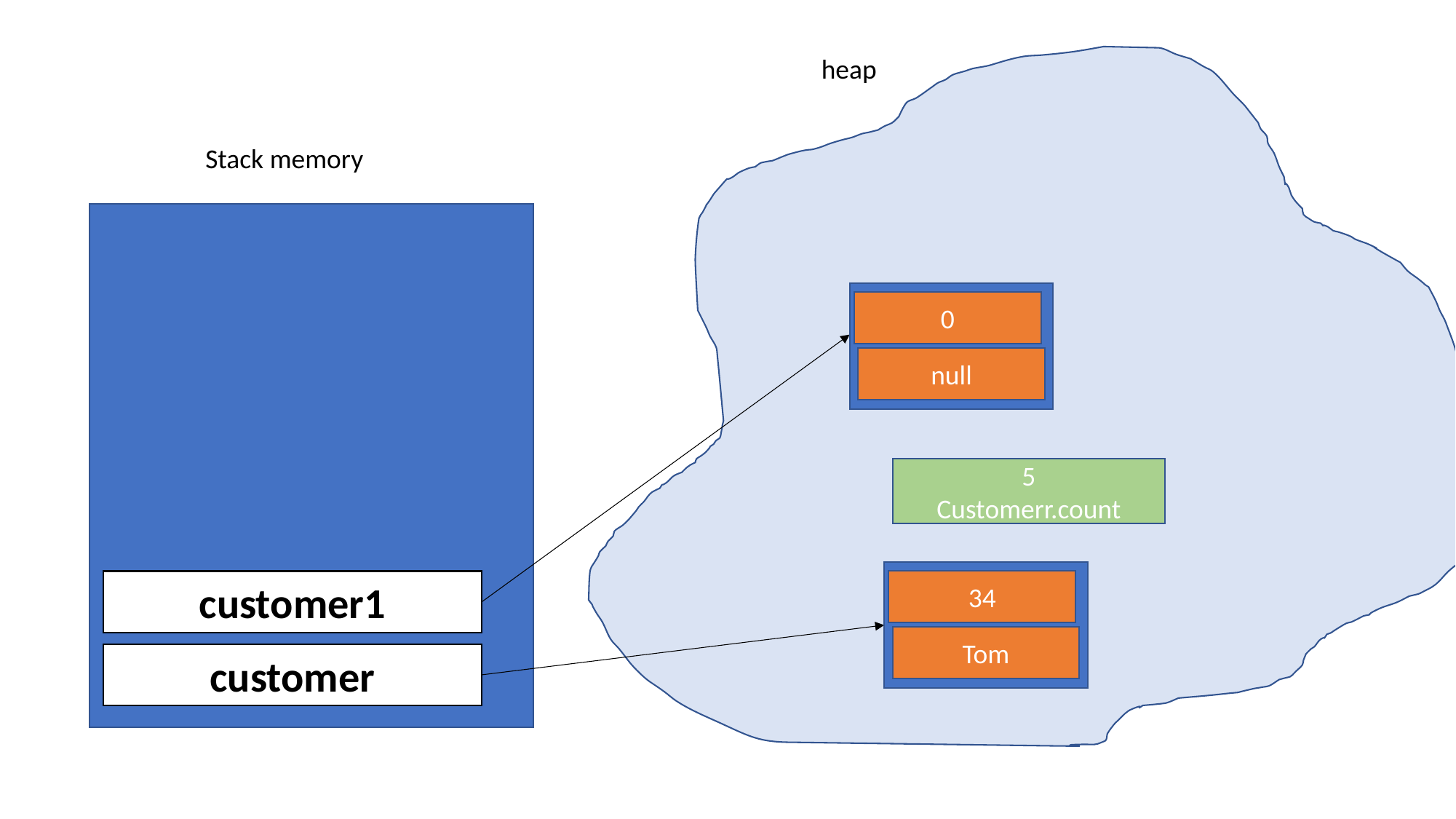

heap
Stack memory

0
null
5
Customerr.count

34
Tom
customer1
customer